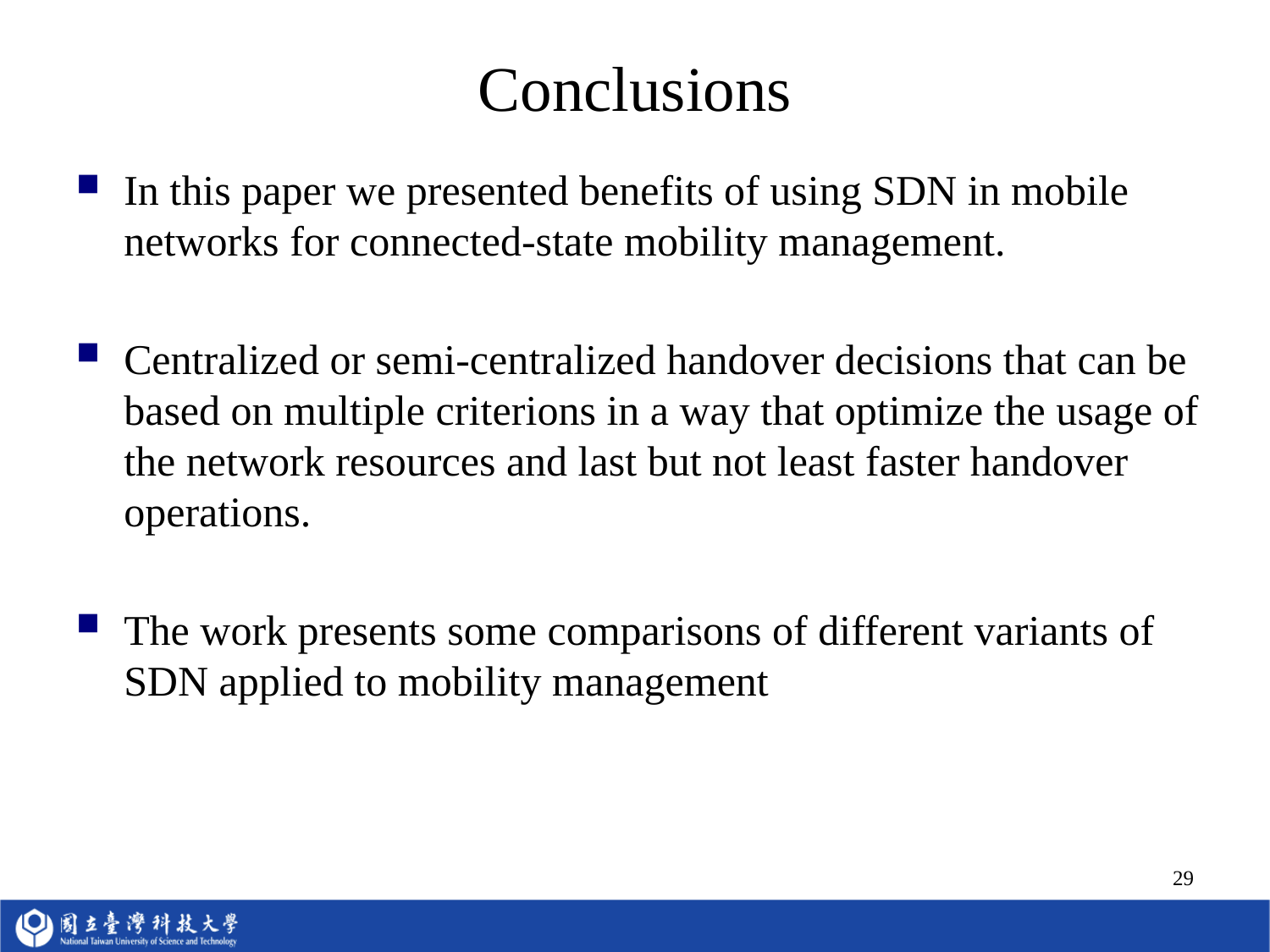

# Conclusions
In this paper we presented benefits of using SDN in mobile networks for connected-state mobility management.

Centralized or semi-centralized handover decisions that can be based on multiple criterions in a way that optimize the usage of the network resources and last but not least faster handover operations.

The work presents some comparisons of different variants of SDN applied to mobility management
29